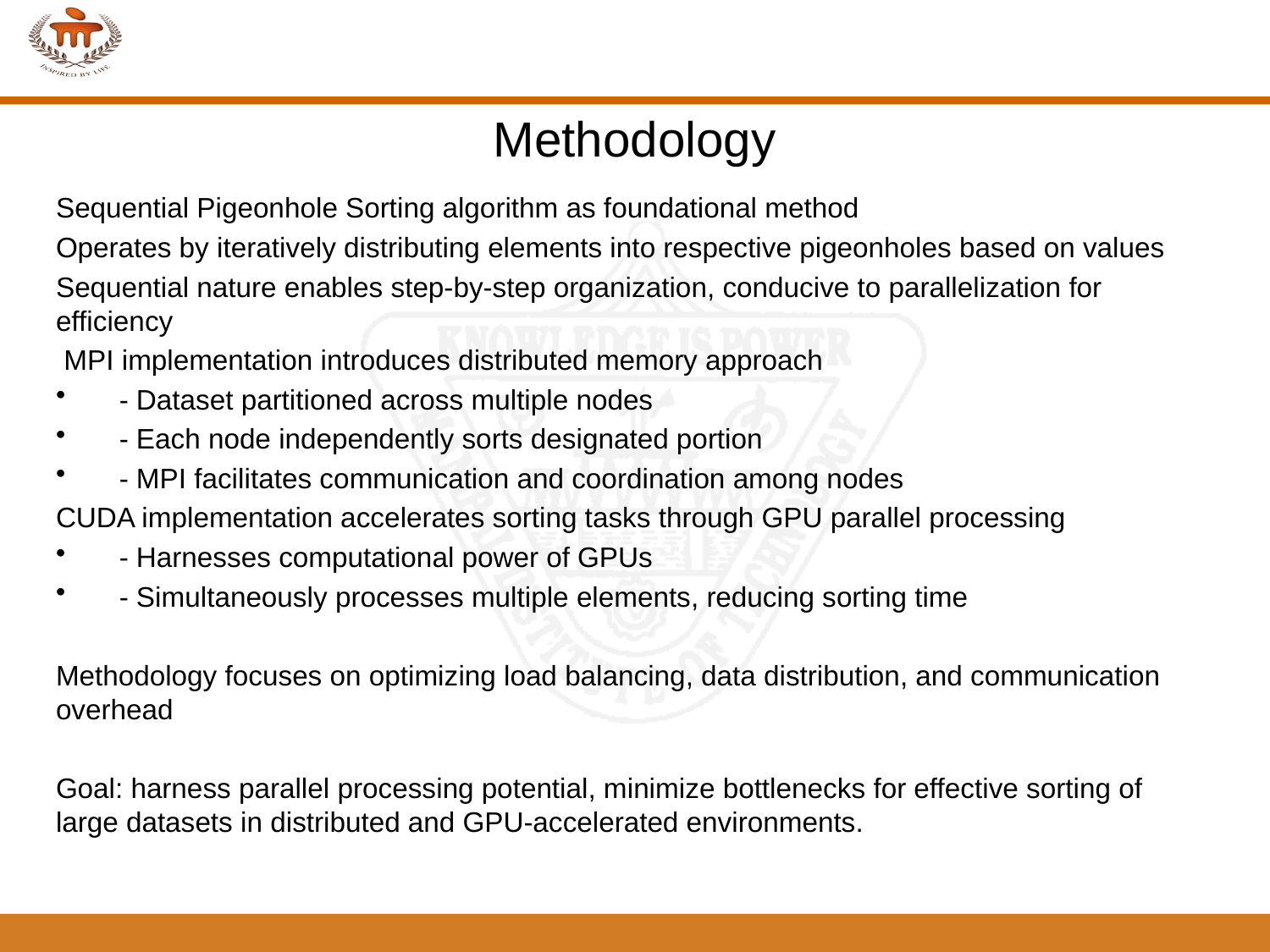

# Methodology
Sequential Pigeonhole Sorting algorithm as foundational method
Operates by iteratively distributing elements into respective pigeonholes based on values
Sequential nature enables step-by-step organization, conducive to parallelization for efficiency
 MPI implementation introduces distributed memory approach
  - Dataset partitioned across multiple nodes
  - Each node independently sorts designated portion
  - MPI facilitates communication and coordination among nodes
CUDA implementation accelerates sorting tasks through GPU parallel processing
  - Harnesses computational power of GPUs
  - Simultaneously processes multiple elements, reducing sorting time

Methodology focuses on optimizing load balancing, data distribution, and communication overhead

Goal: harness parallel processing potential, minimize bottlenecks for effective sorting of large datasets in distributed and GPU-accelerated environments.